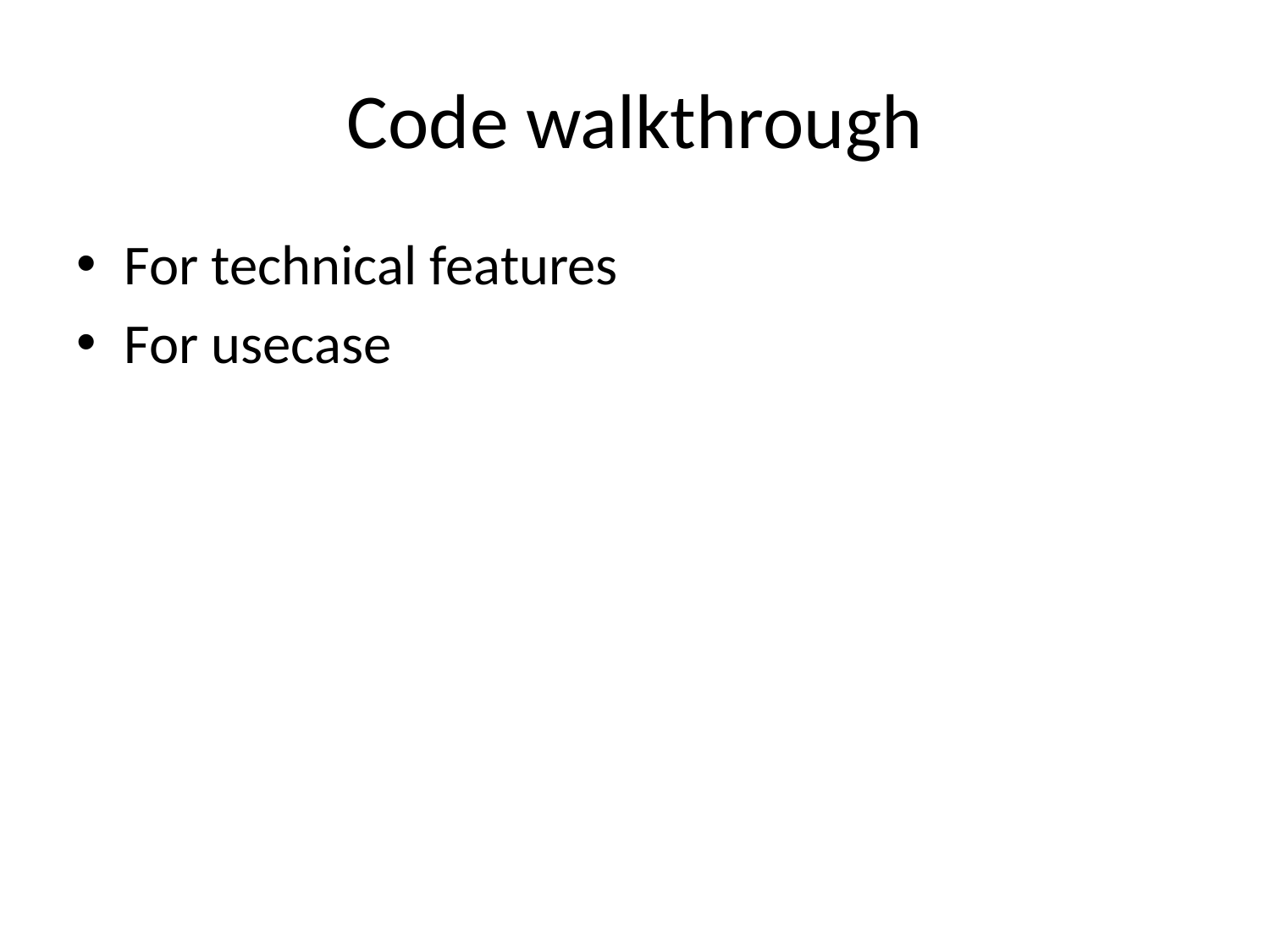

# Code walkthrough
For technical features
For usecase